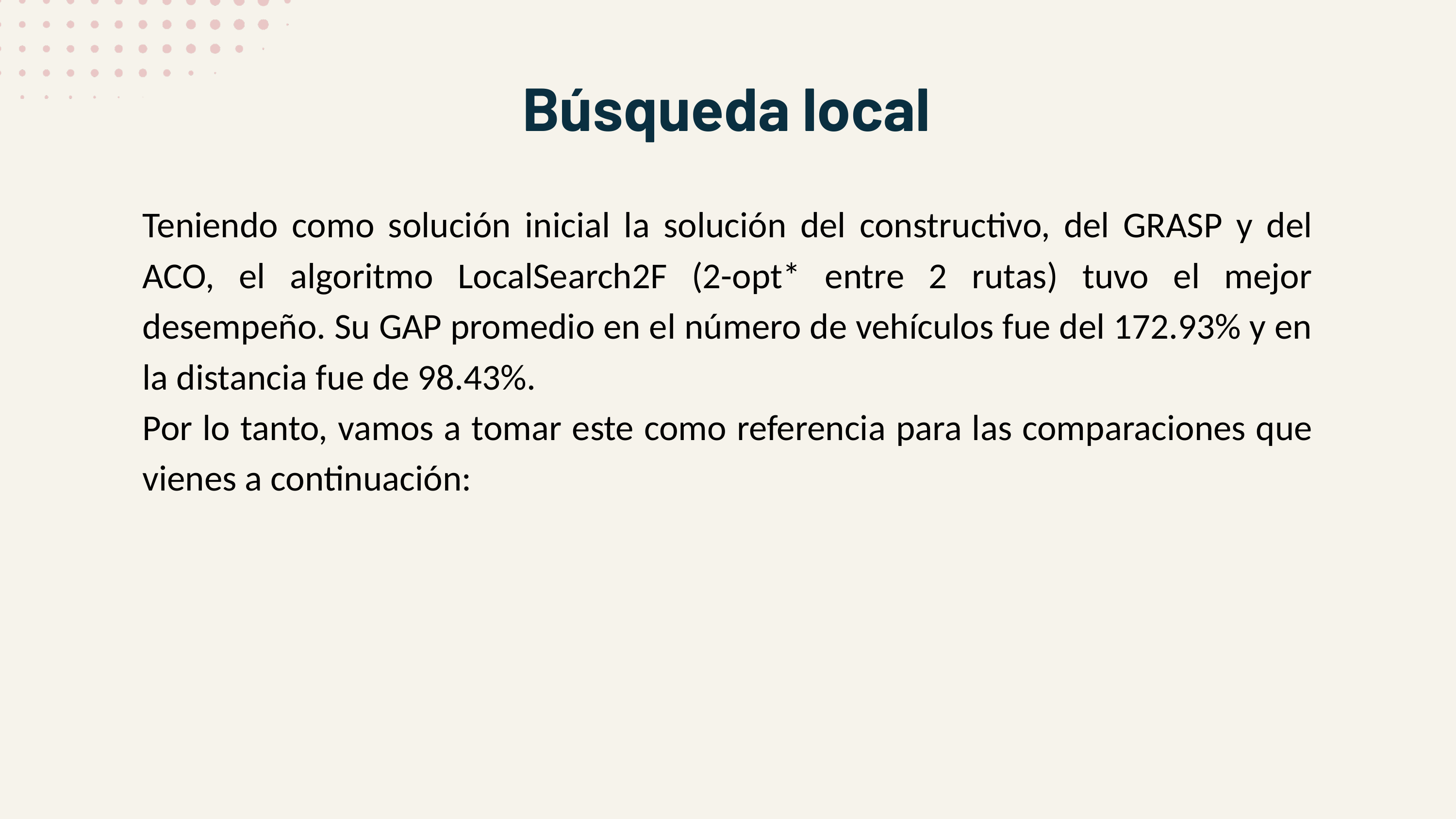

Búsqueda local
Teniendo como solución inicial la solución del constructivo, del GRASP y del ACO, el algoritmo LocalSearch2F (2-opt* entre 2 rutas) tuvo el mejor desempeño. Su GAP promedio en el número de vehículos fue del 172.93% y en la distancia fue de 98.43%.
Por lo tanto, vamos a tomar este como referencia para las comparaciones que vienes a continuación: